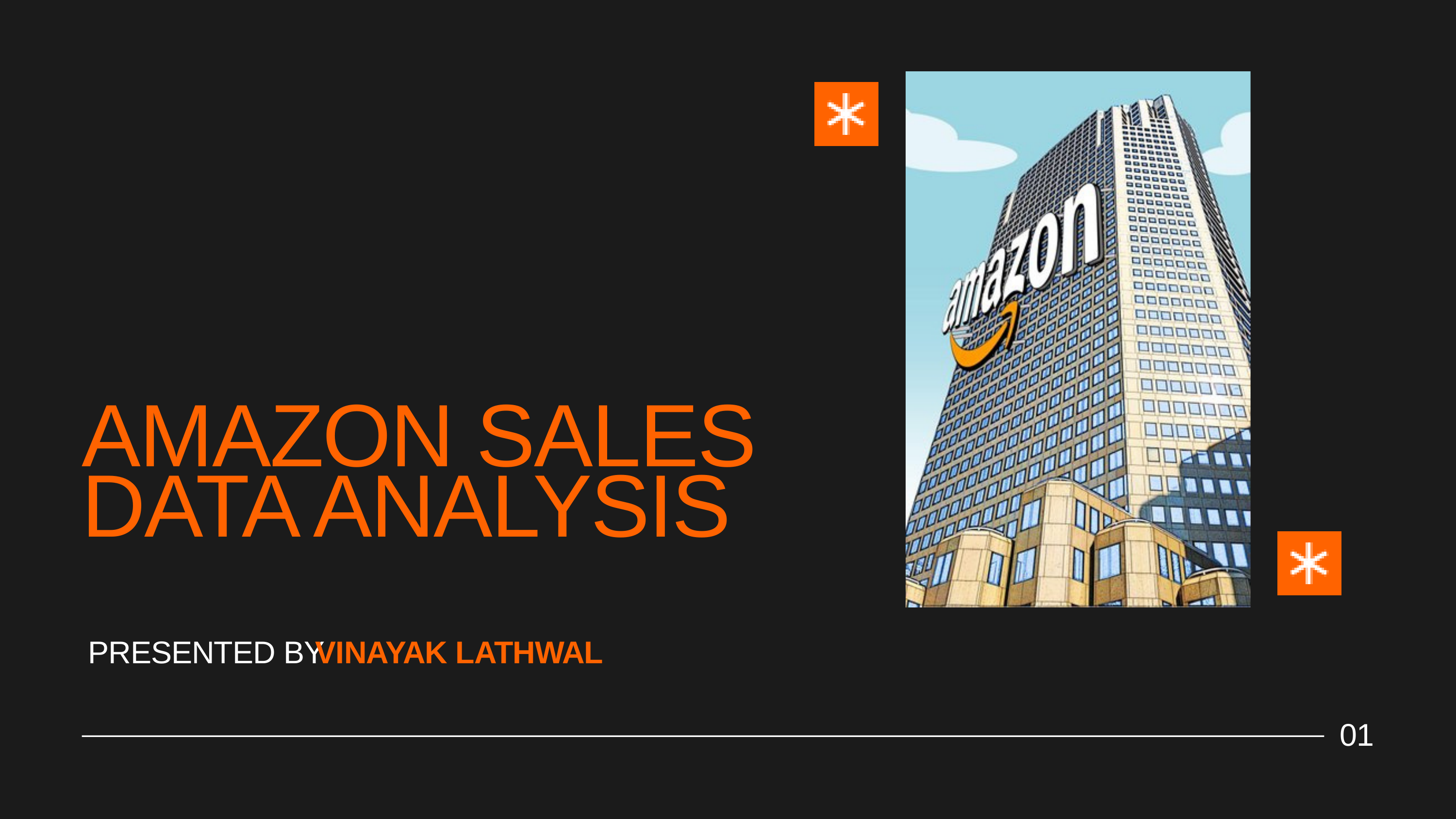

AMAZON SALES DATA ANALYSIS

PRESENTED BY
VINAYAK LATHWAL
01